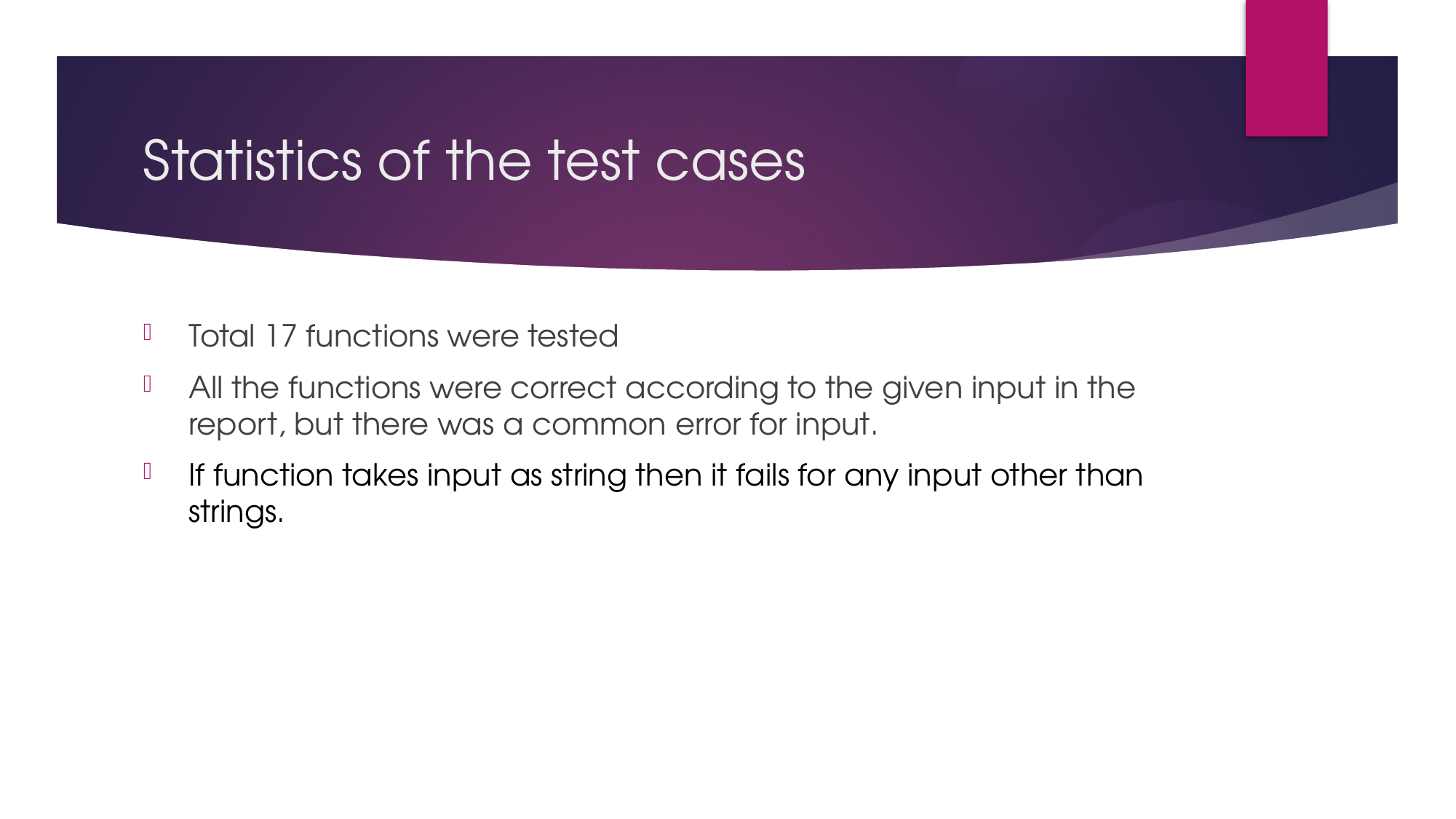

# Statistics of the test cases
Total 17 functions were tested
All the functions were correct according to the given input in the report, but there was a common error for input.
If function takes input as string then it fails for any input other than strings.